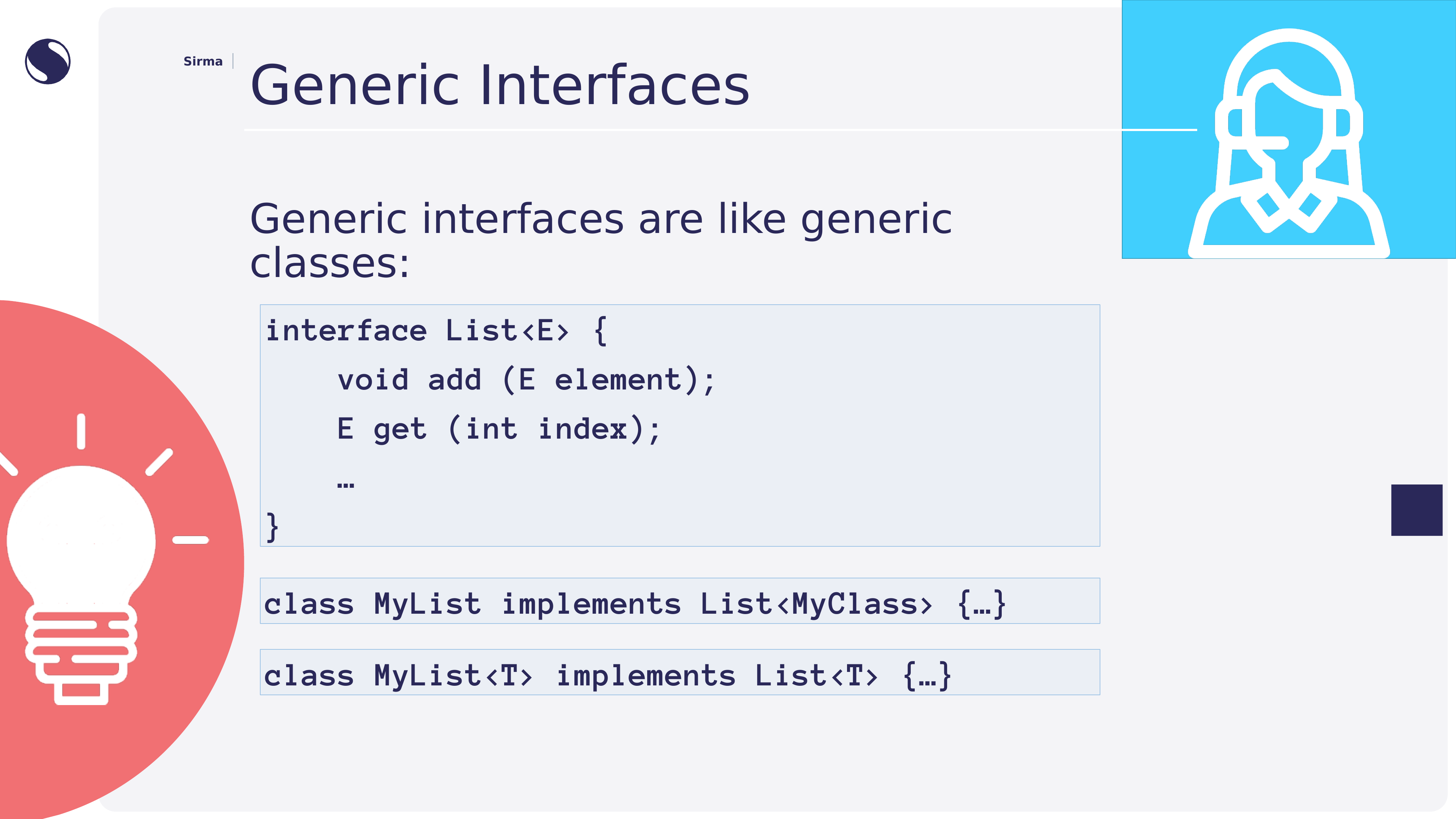

# Generic Interfaces
Generic interfaces are like generic
classes:

interface List<E> {
    void add (E element);
    E get (int index);
    …
}
class MyList implements List<MyClass> {…}
class MyList<T> implements List<T> {…}